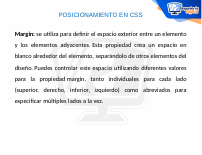

POSICIONAMIENTO EN CSS
Margin: se utiliza para definir el espacio exterior entre un elemento y los elementos adyacentes. Esta propiedad crea un espacio en blanco alrededor del elemento, separándolo de otros elementos del diseño. Puedes controlar este espacio utilizando diferentes valores para la propiedad margin, tanto individuales para cada lado (superior, derecho, inferior, izquierdo) como abreviados para especificar múltiples lados a la vez.